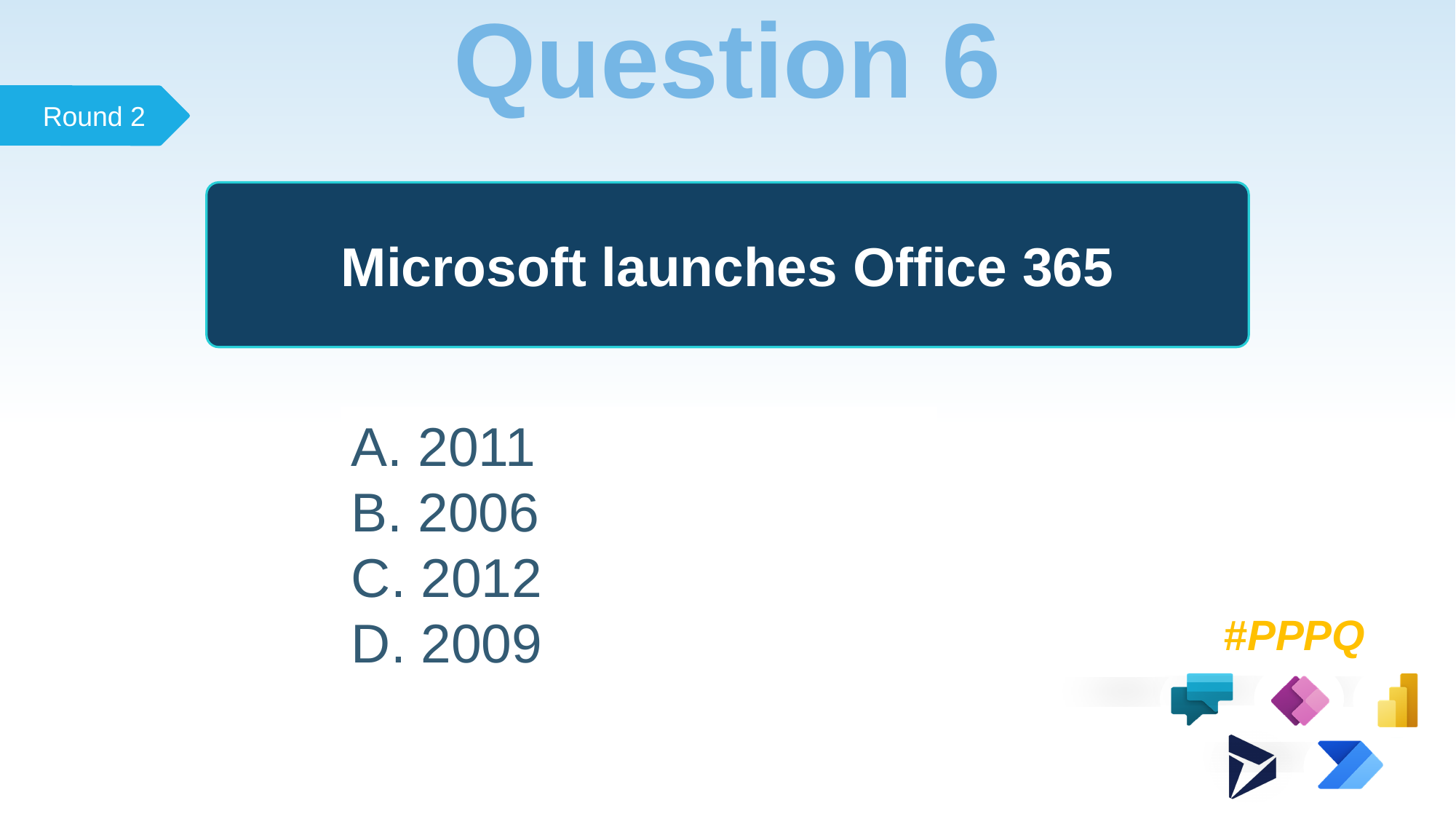

Question 6
Microsoft launches Office 365
 2011
 2006
 2012
 2009